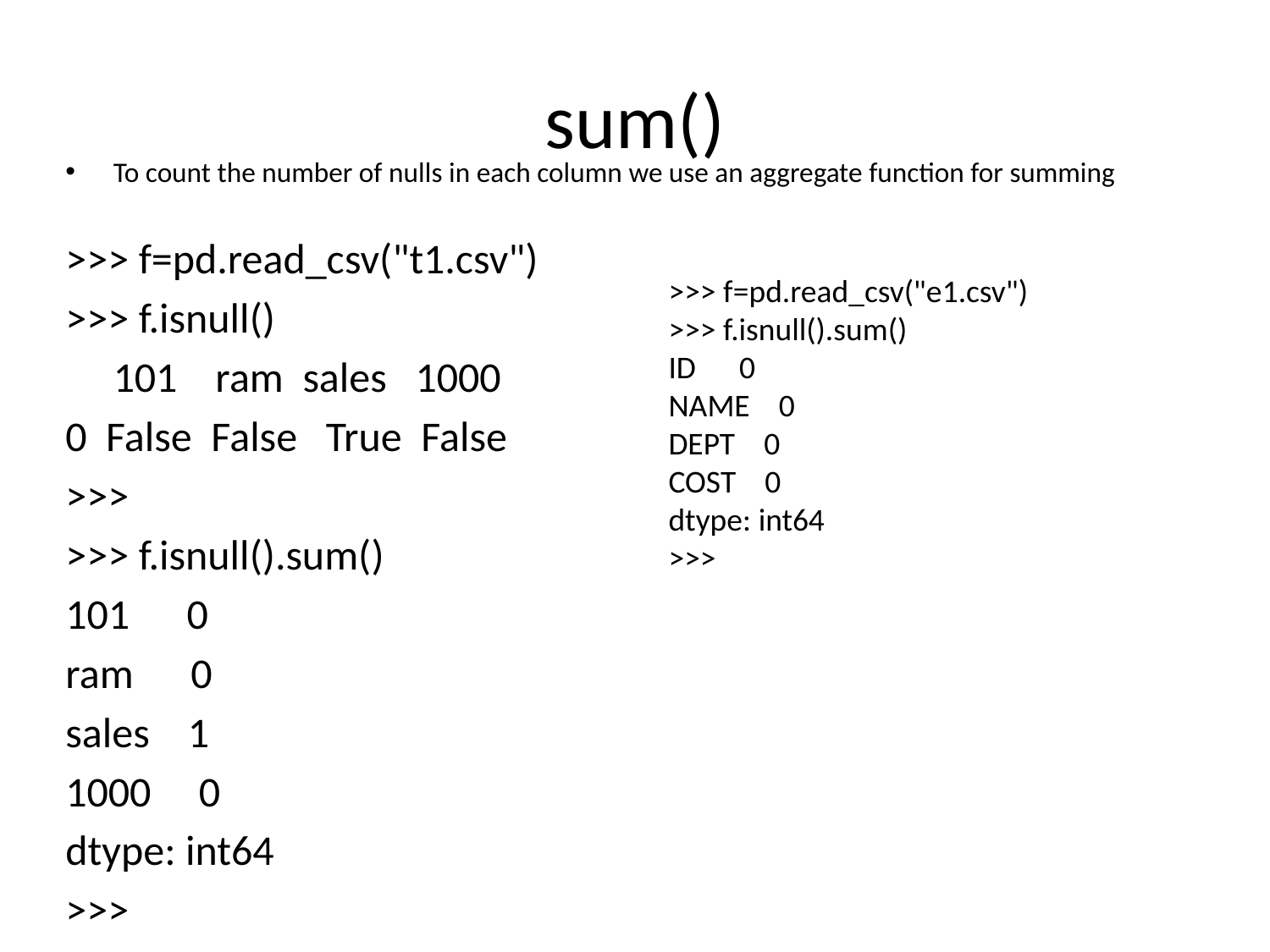

# sum()
To count the number of nulls in each column we use an aggregate function for summing

>>> f=pd.read_csv("t1.csv")
>>> f.isnull()
     101    ram  sales   1000
0  False  False   True  False
>>>
>>> f.isnull().sum()
101      0
ram      0
sales    1
1000     0
dtype: int64
>>>
>>> f=pd.read_csv("e1.csv")
>>> f.isnull().sum()
ID      0
NAME    0
DEPT    0
COST    0
dtype: int64
>>>